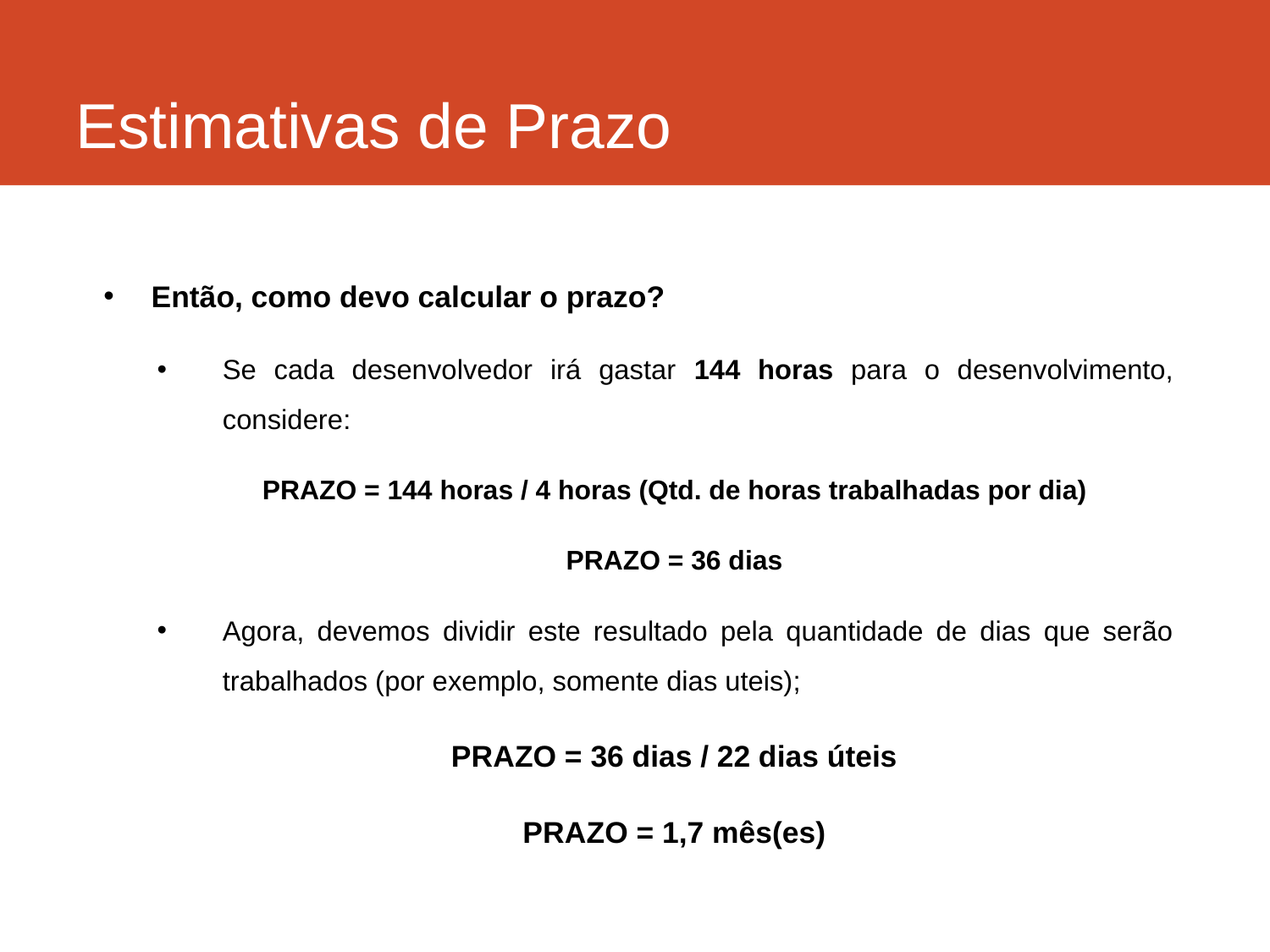

# Estimativas de Prazo
Então, como devo calcular o prazo?
Se cada desenvolvedor irá gastar 144 horas para o desenvolvimento, considere:
PRAZO = 144 horas / 4 horas (Qtd. de horas trabalhadas por dia)
PRAZO = 36 dias
Agora, devemos dividir este resultado pela quantidade de dias que serão trabalhados (por exemplo, somente dias uteis);
PRAZO = 36 dias / 22 dias úteis
PRAZO = 1,7 mês(es)